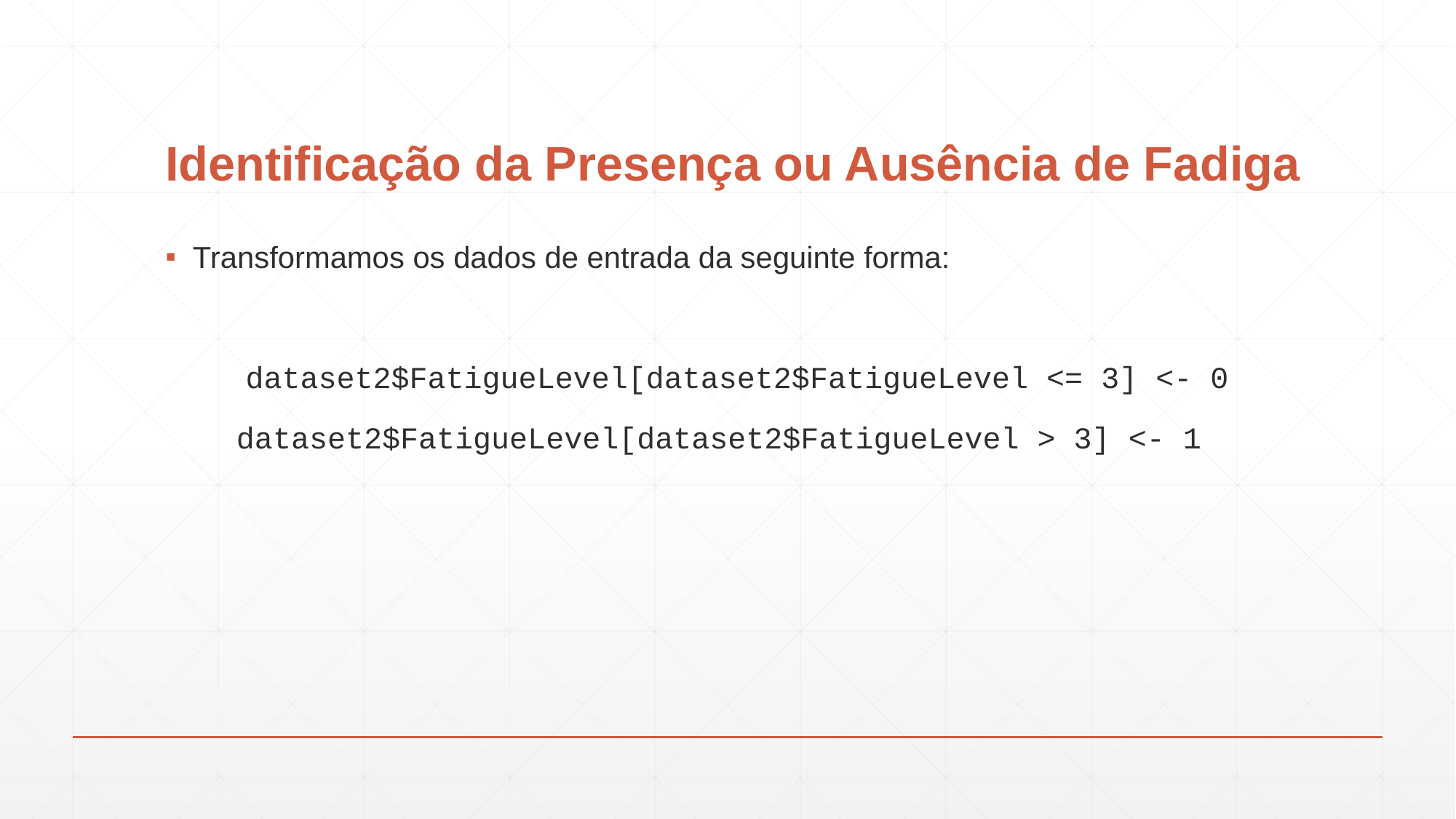

# Identificação da Presença ou Ausência de Fadiga
Transformamos os dados de entrada da seguinte forma:

 dataset2$FatigueLevel[dataset2$FatigueLevel <= 3] <- 0
dataset2$FatigueLevel[dataset2$FatigueLevel > 3] <- 1